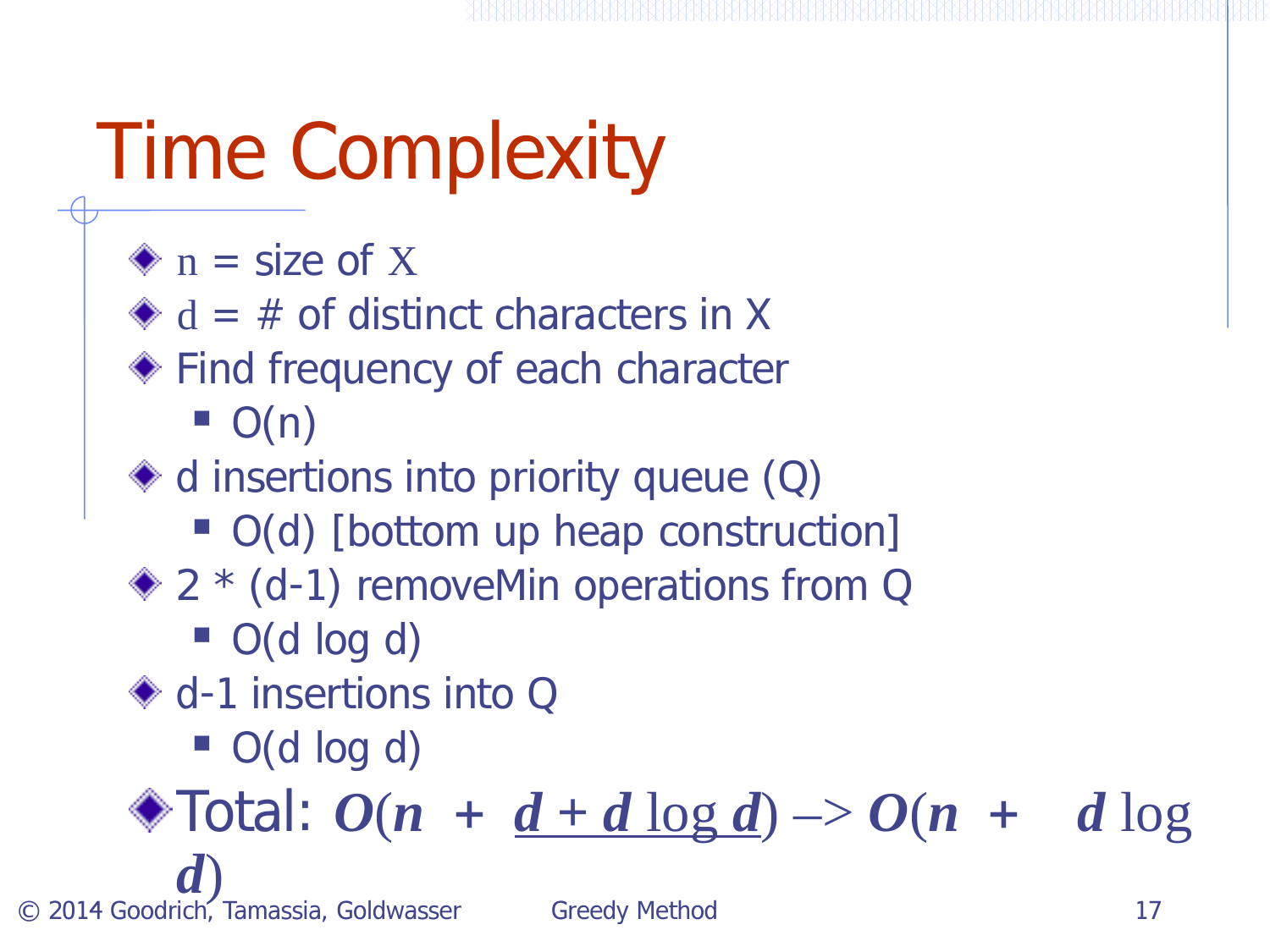

# Time Complexity
n = size of X
d = # of distinct characters in X
Find frequency of each character
O(n)
d insertions into priority queue (Q)
O(d) [bottom up heap construction]
2 * (d-1) removeMin operations from Q
O(d log d)
d-1 insertions into Q
O(d log d)
Total: O(n + d + d log d) –> O(n +  d log d)

Greedy Method
17